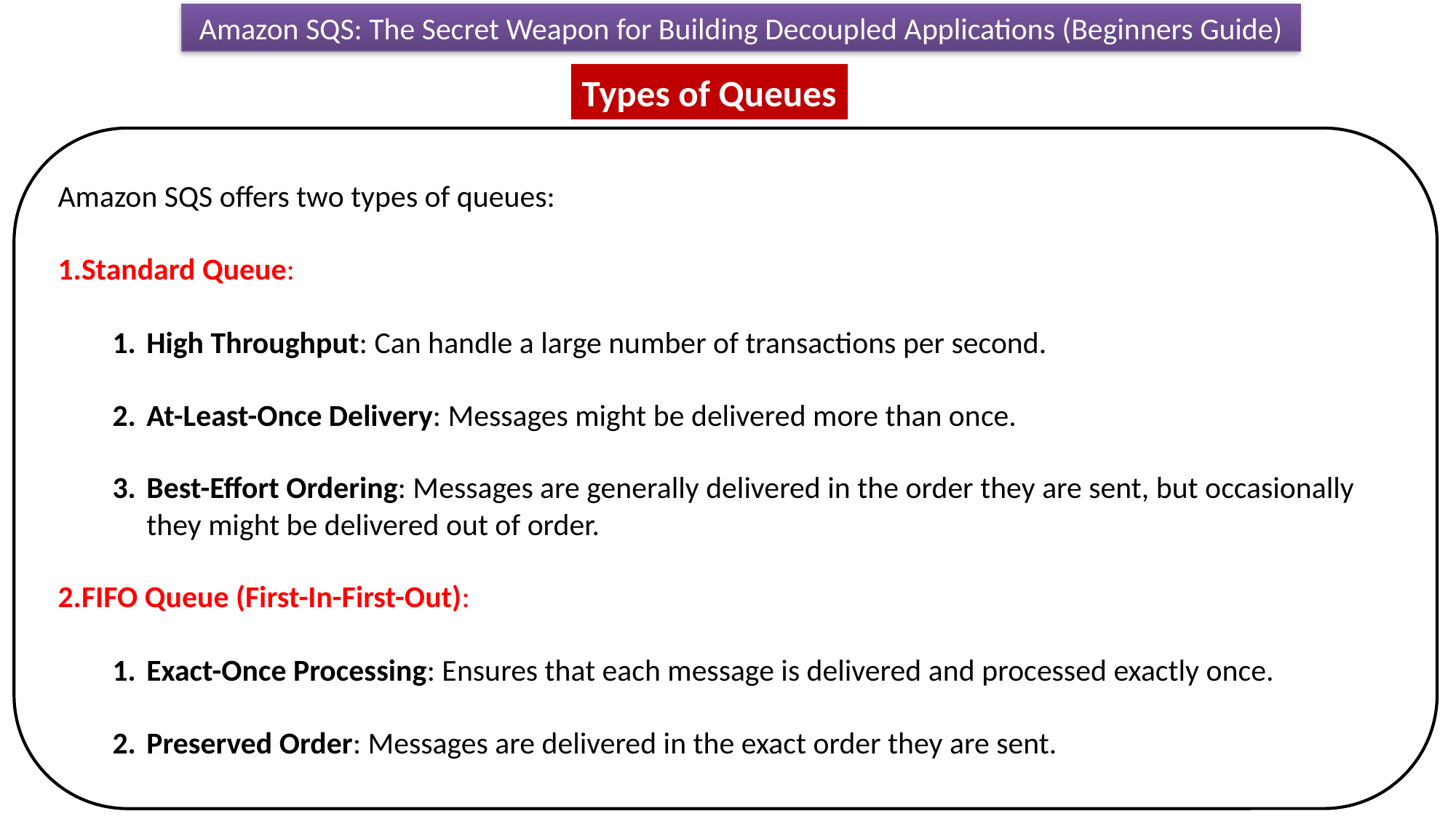

Amazon SQS: The Secret Weapon for Building Decoupled Applications (Beginners Guide)

Types of Queues
Amazon SQS offers two types of queues:
Standard Queue:
High Throughput: Can handle a large number of transactions per second.
At-Least-Once Delivery: Messages might be delivered more than once.
Best-Effort Ordering: Messages are generally delivered in the order they are sent, but occasionally they might be delivered out of order.
FIFO Queue (First-In-First-Out):
Exact-Once Processing: Ensures that each message is delivered and processed exactly once.
Preserved Order: Messages are delivered in the exact order they are sent.